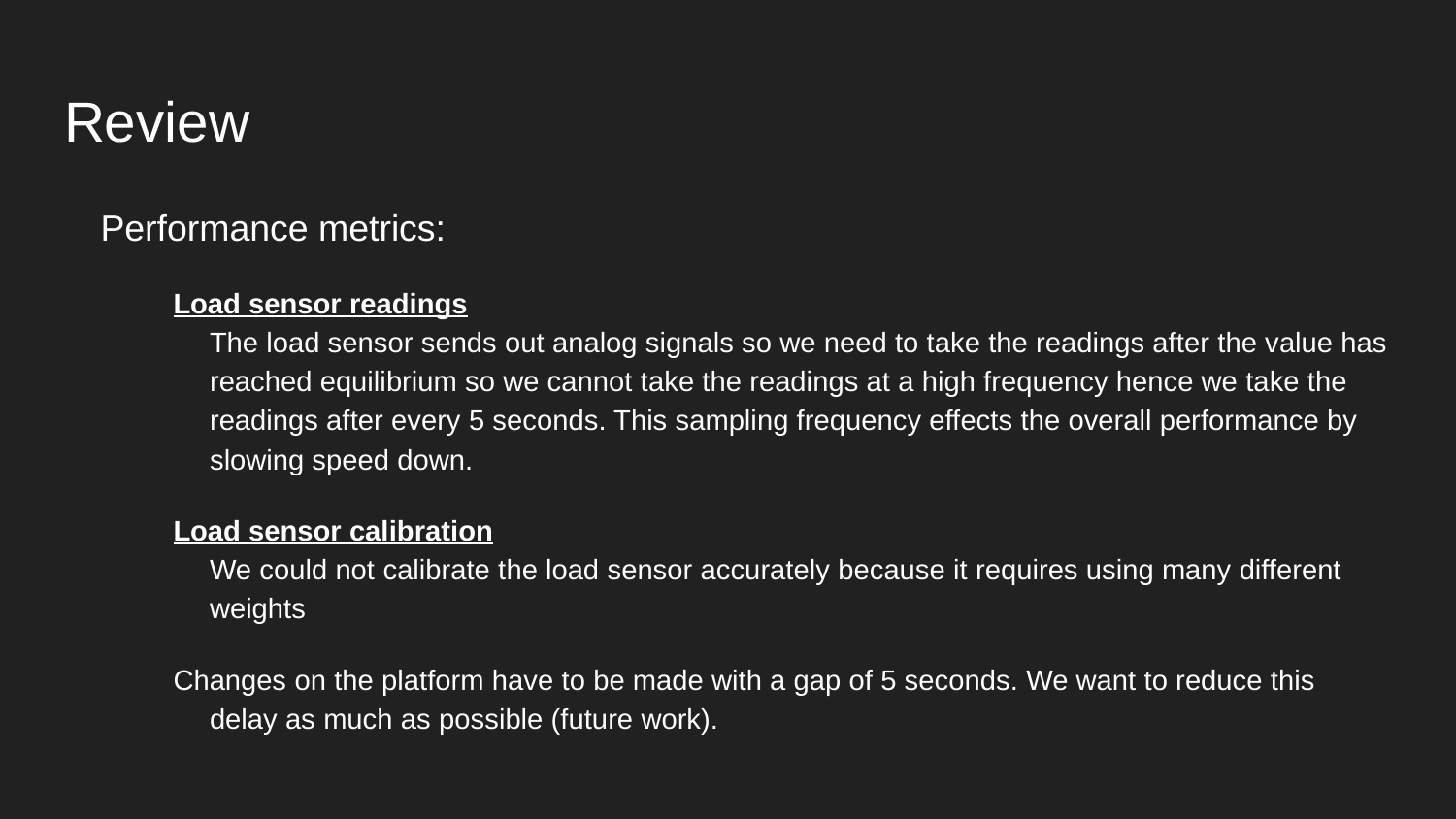

# Review
Performance metrics:
Load sensor readings
The load sensor sends out analog signals so we need to take the readings after the value has reached equilibrium so we cannot take the readings at a high frequency hence we take the readings after every 5 seconds. This sampling frequency effects the overall performance by slowing speed down.
Load sensor calibration
We could not calibrate the load sensor accurately because it requires using many different weights
Changes on the platform have to be made with a gap of 5 seconds. We want to reduce this delay as much as possible (future work).